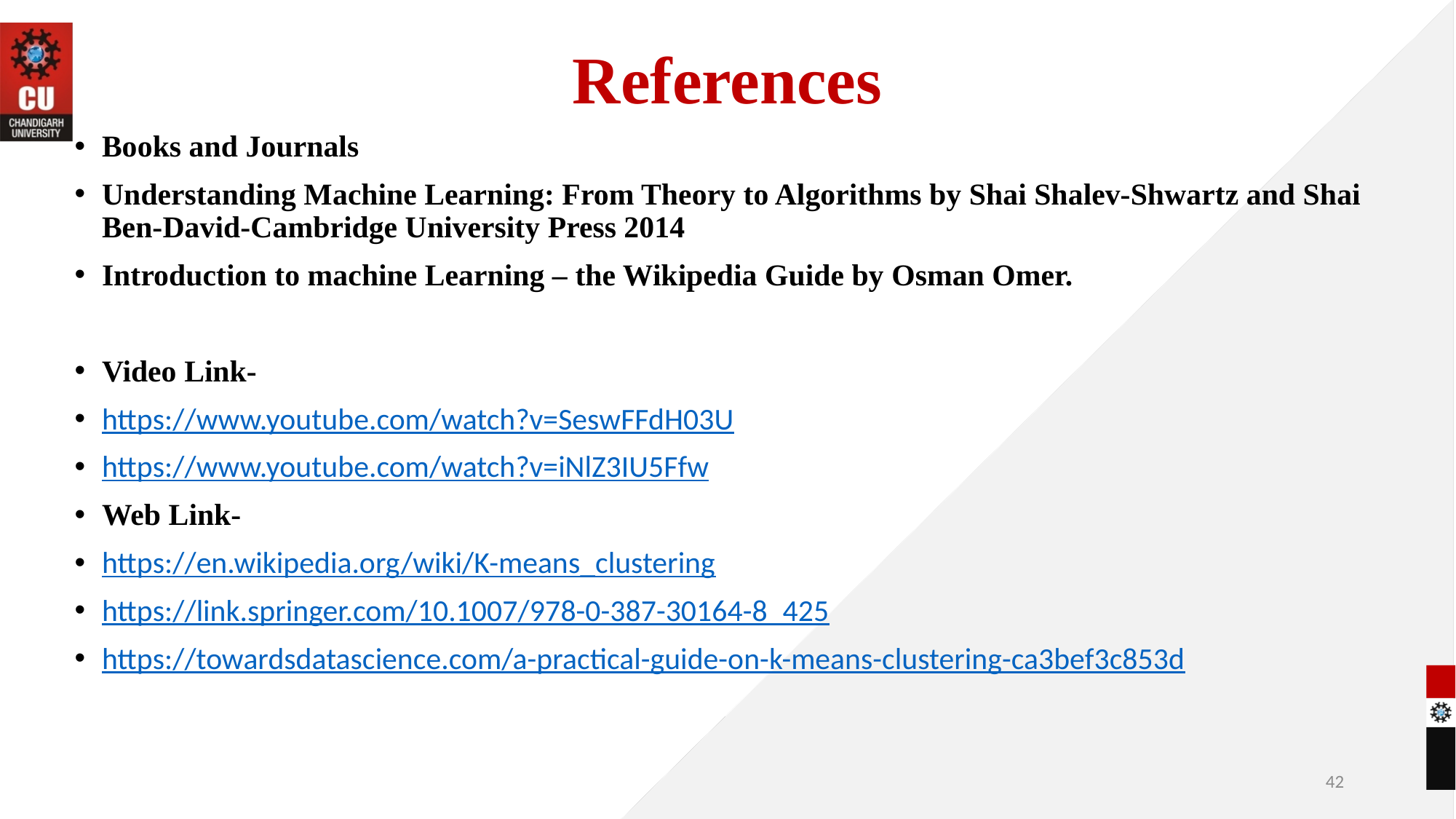

# References
Books and Journals
Understanding Machine Learning: From Theory to Algorithms by Shai Shalev-Shwartz and Shai Ben-David-Cambridge University Press 2014
Introduction to machine Learning – the Wikipedia Guide by Osman Omer.

Video Link-
https://www.youtube.com/watch?v=SeswFFdH03U
https://www.youtube.com/watch?v=iNlZ3IU5Ffw
Web Link-
https://en.wikipedia.org/wiki/K-means_clustering
https://link.springer.com/10.1007/978-0-387-30164-8_425
https://towardsdatascience.com/a-practical-guide-on-k-means-clustering-ca3bef3c853d
42